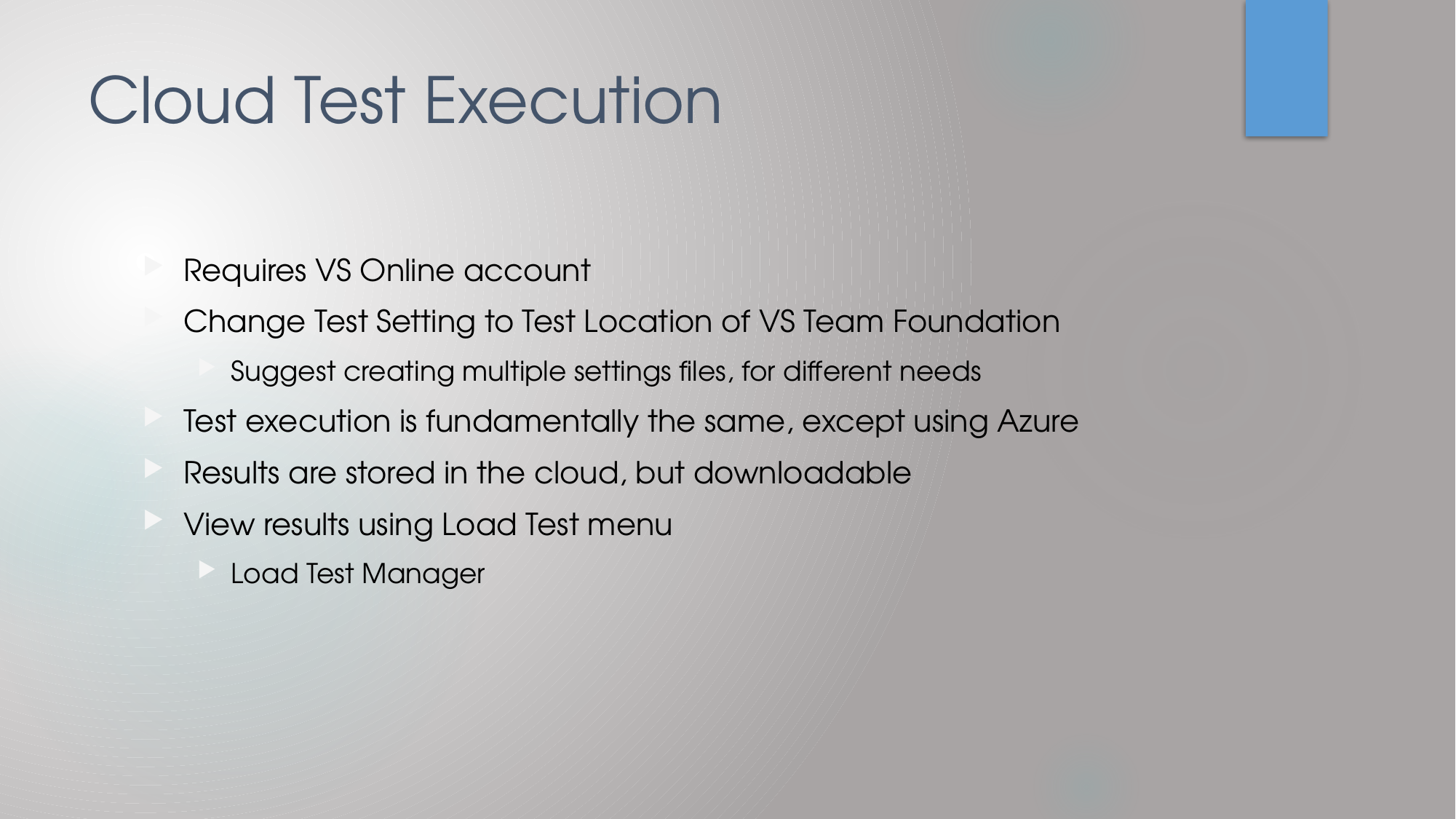

# Cloud Test Execution
Requires VS Online account
Change Test Setting to Test Location of VS Team Foundation
Suggest creating multiple settings files, for different needs
Test execution is fundamentally the same, except using Azure
Results are stored in the cloud, but downloadable
View results using Load Test menu
Load Test Manager